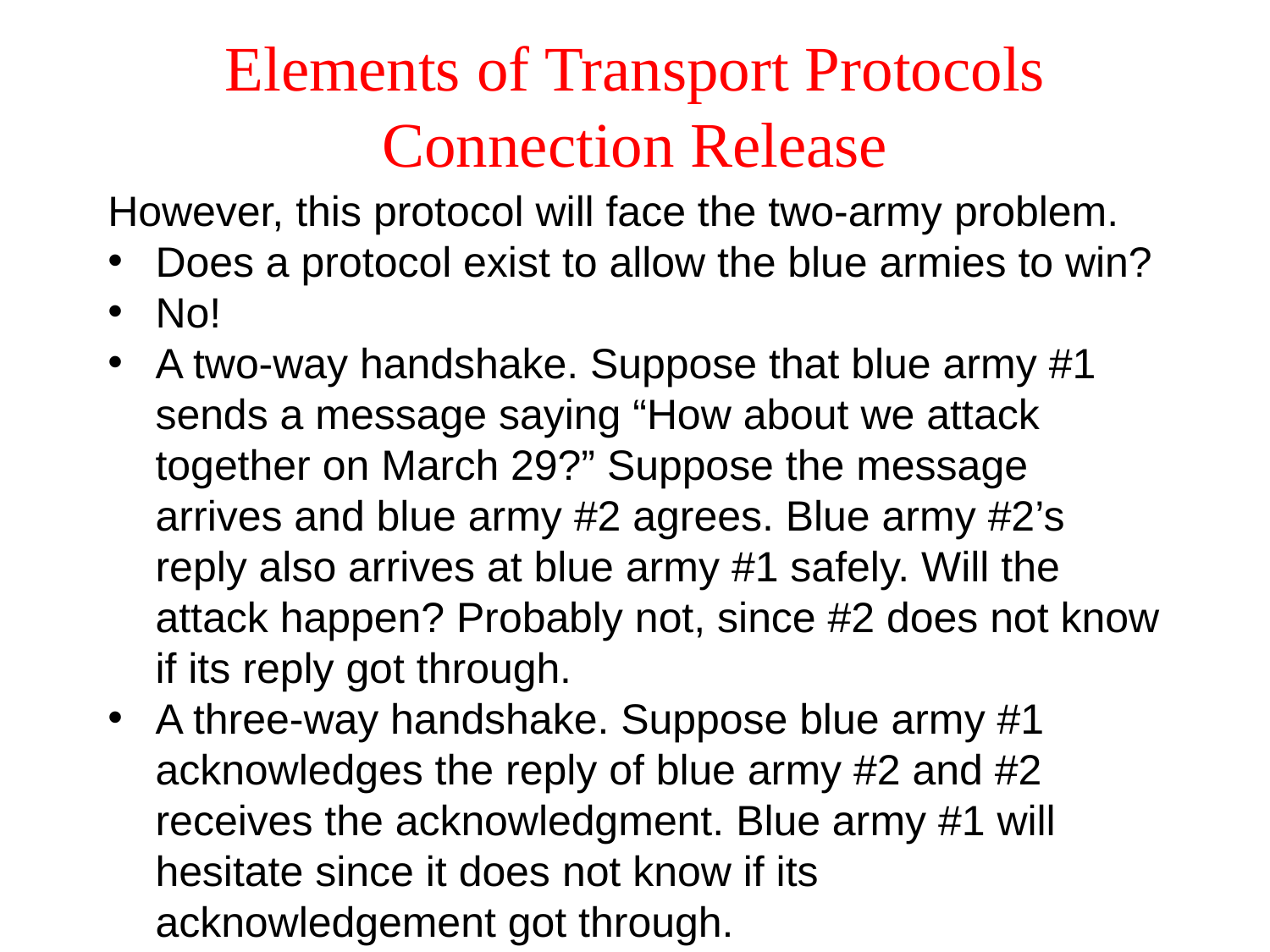

# Elements of Transport Protocols Connection Release
However, this protocol will face the two-army problem.
Does a protocol exist to allow the blue armies to win?
No!
A two-way handshake. Suppose that blue army #1 sends a message saying “How about we attack together on March 29?” Suppose the message arrives and blue army #2 agrees. Blue army #2’s reply also arrives at blue army #1 safely. Will the attack happen? Probably not, since #2 does not know if its reply got through.
A three-way handshake. Suppose blue army #1 acknowledges the reply of blue army #2 and #2 receives the acknowledgment. Blue army #1 will hesitate since it does not know if its acknowledgement got through.